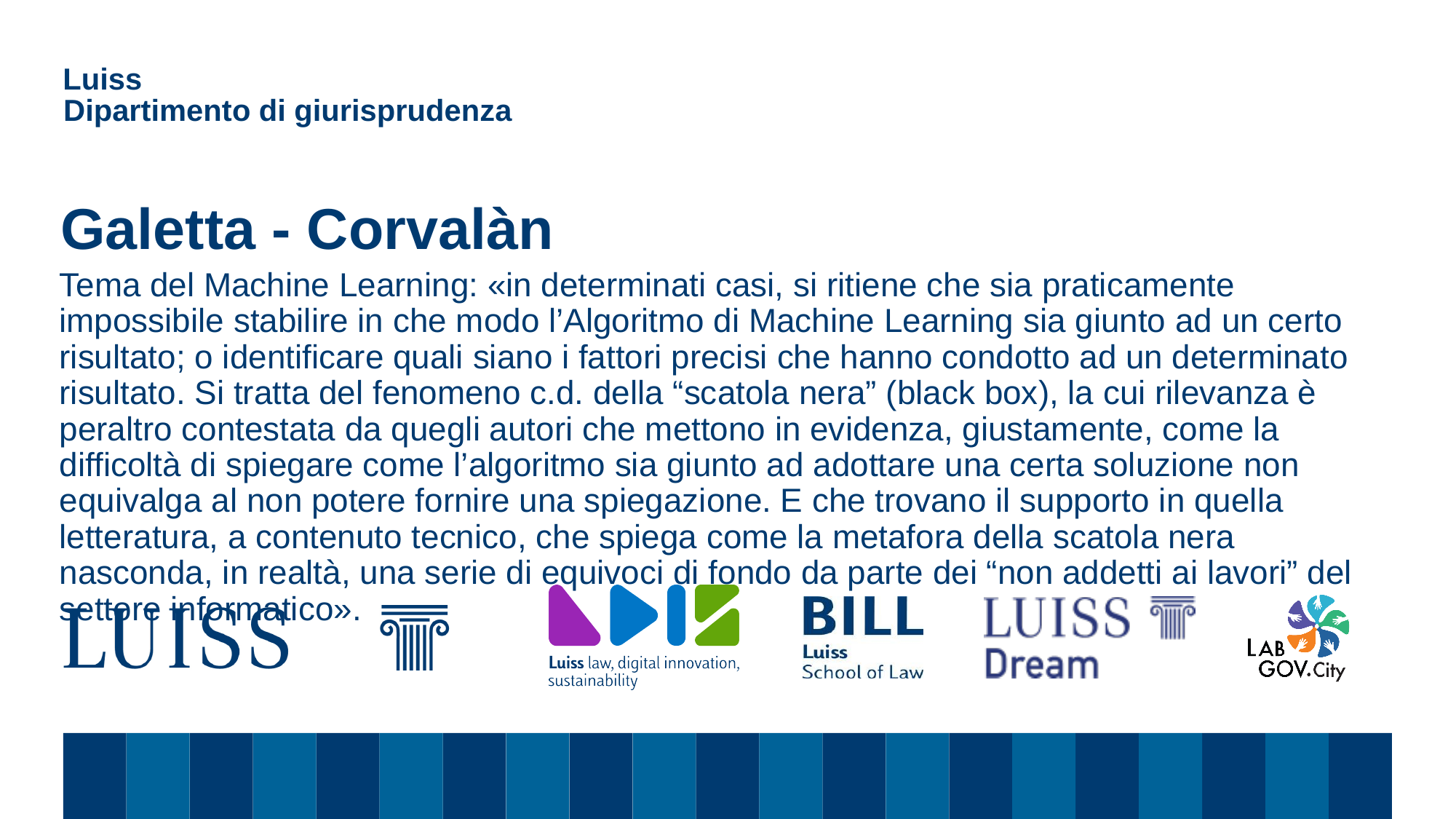

Dipartimento di giurisprudenza

# Galetta - Corvalàn
Tema del Machine Learning: «in determinati casi, si ritiene che sia praticamente impossibile stabilire in che modo l’Algoritmo di Machine Learning sia giunto ad un certo risultato; o identificare quali siano i fattori precisi che hanno condotto ad un determinato risultato. Si tratta del fenomeno c.d. della “scatola nera” (black box), la cui rilevanza è peraltro contestata da quegli autori che mettono in evidenza, giustamente, come la difficoltà di spiegare come l’algoritmo sia giunto ad adottare una certa soluzione non equivalga al non potere fornire una spiegazione. E che trovano il supporto in quella letteratura, a contenuto tecnico, che spiega come la metafora della scatola nera nasconda, in realtà, una serie di equivoci di fondo da parte dei “non addetti ai lavori” del settore informatico».